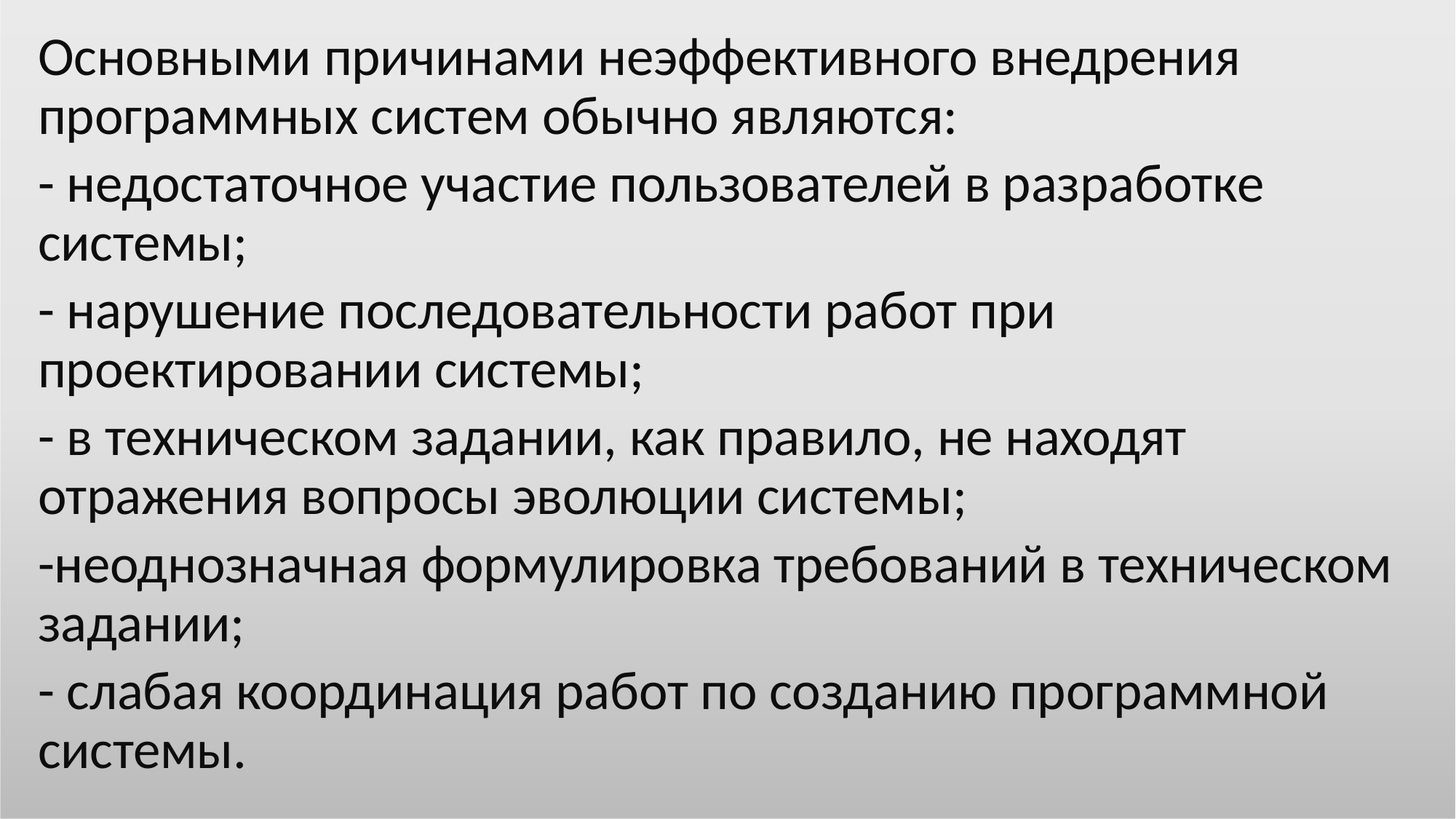

Основными причинами неэффективного внедрения программных систем обычно являются:
- недостаточное участие пользователей в разработке системы;
- нарушение последовательности работ при проектировании системы;
- в техническом задании, как правило, не находят отражения вопросы эволюции системы;
-неоднозначная формулировка требований в техническом задании;
- слабая координация работ по созданию программной системы.
#